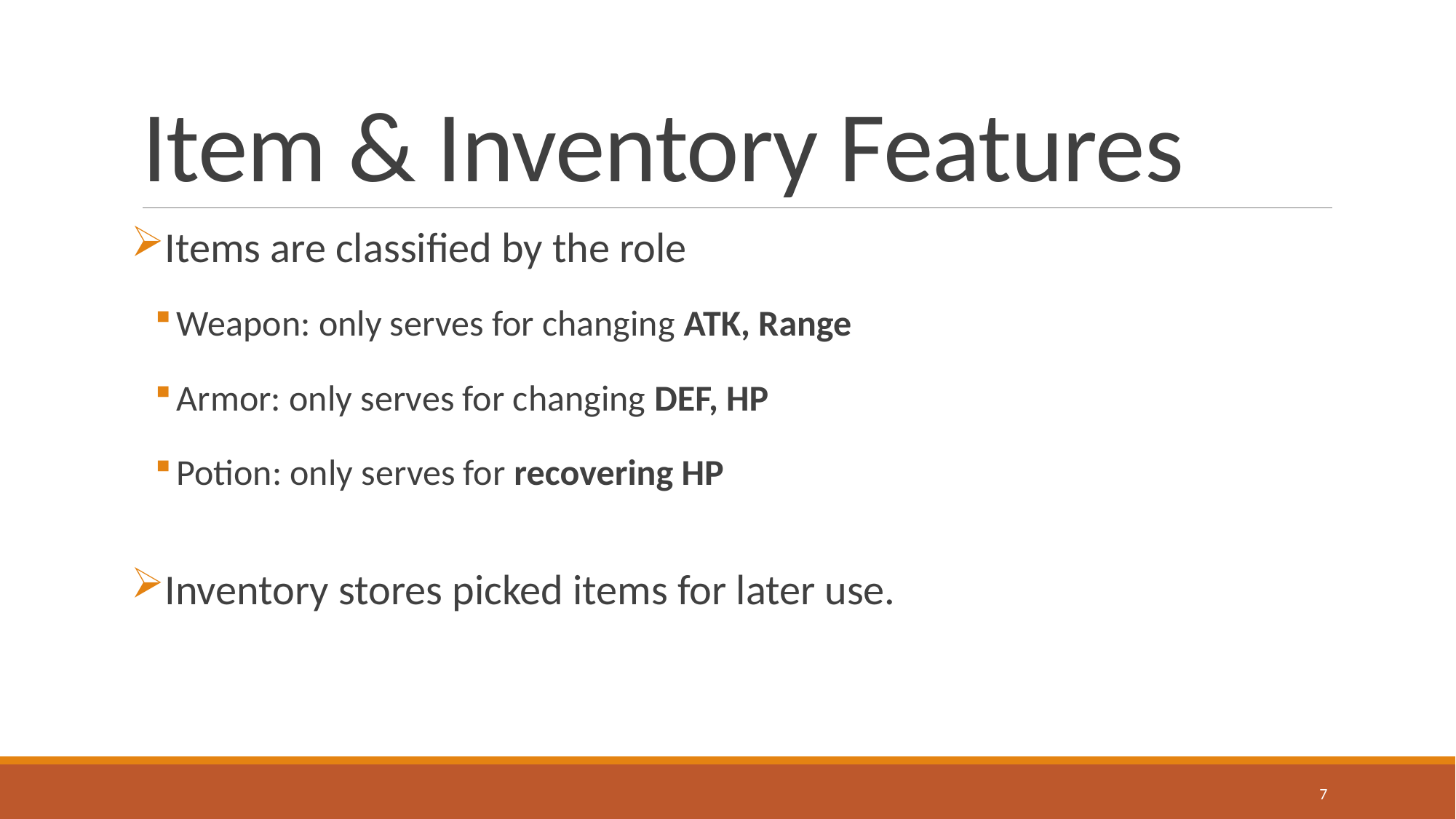

# Item & Inventory Features
Items are classified by the role
Weapon: only serves for changing ATK, Range
Armor: only serves for changing DEF, HP
Potion: only serves for recovering HP

Inventory stores picked items for later use.
7